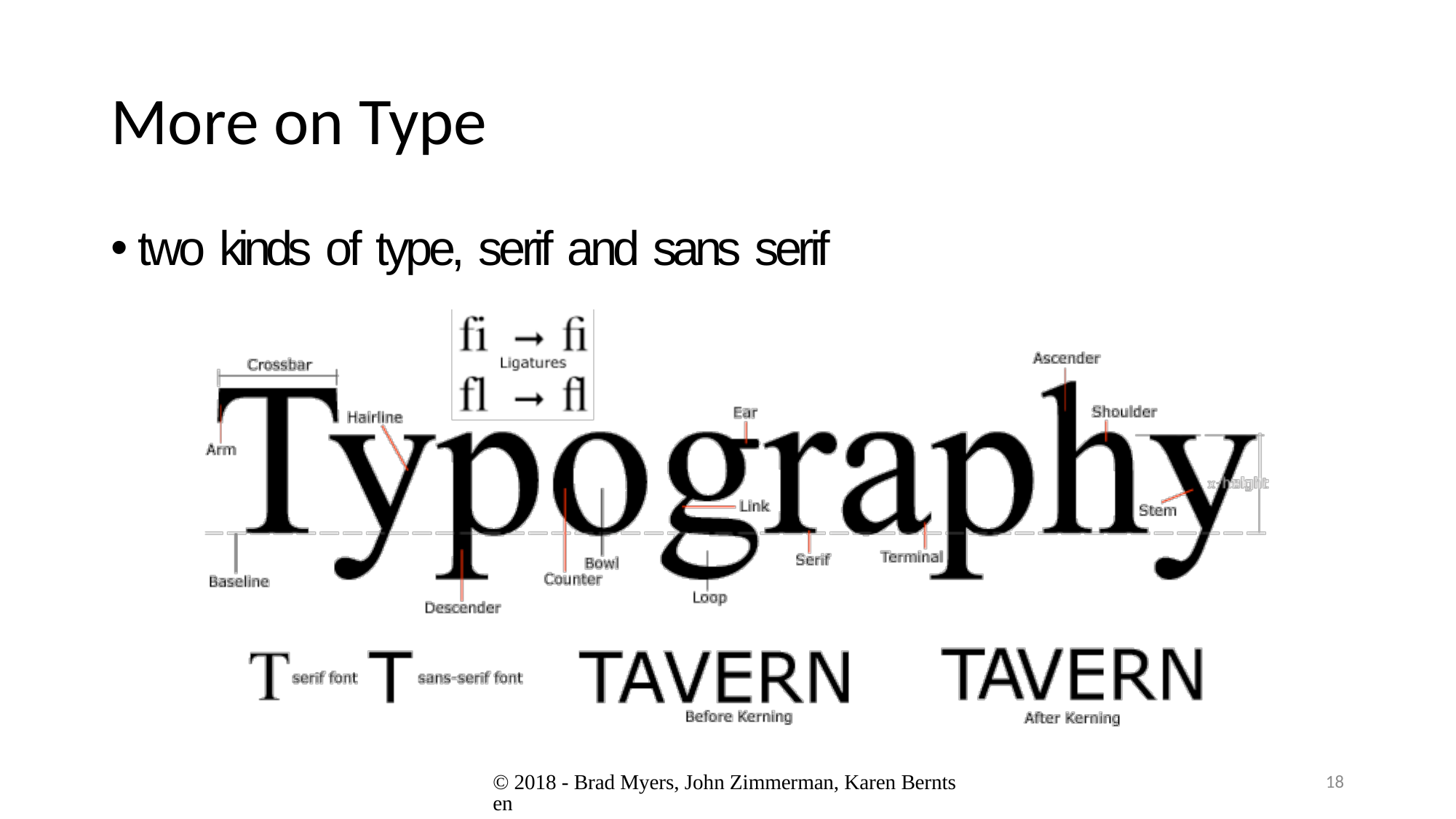

# More on Type
two kinds of type, serif and sans serif

© 2018 - Brad Myers, John Zimmerman, Karen Berntsen
18